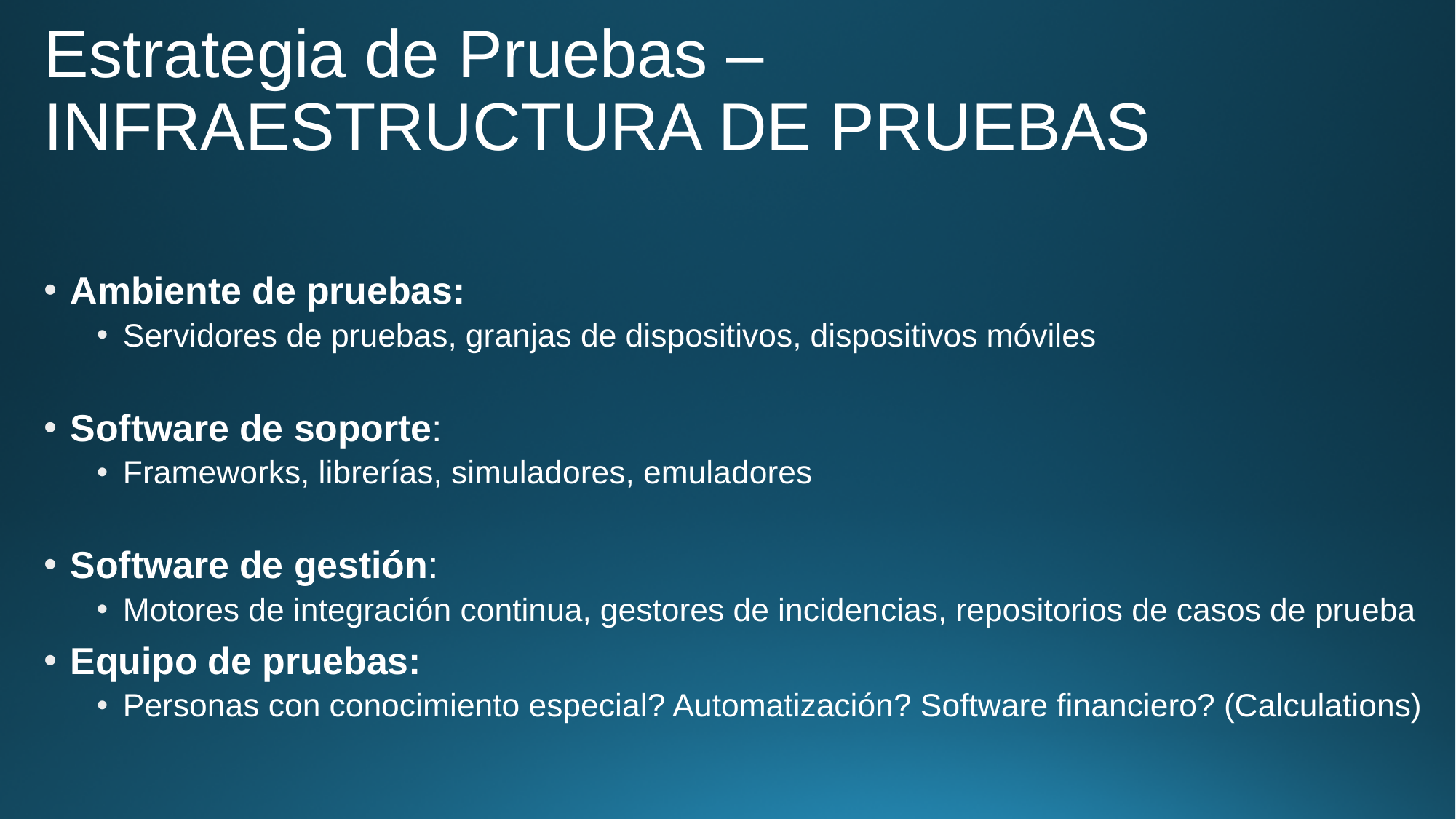

# Estrategia de Pruebas – INFRAESTRUCTURA DE PRUEBAS

Ambiente de pruebas:
Servidores de pruebas, granjas de dispositivos, dispositivos móviles

Software de soporte:
Frameworks, librerías, simuladores, emuladores

Software de gestión:
Motores de integración continua, gestores de incidencias, repositorios de casos de prueba
Equipo de pruebas:
Personas con conocimiento especial? Automatización? Software financiero? (Calculations)